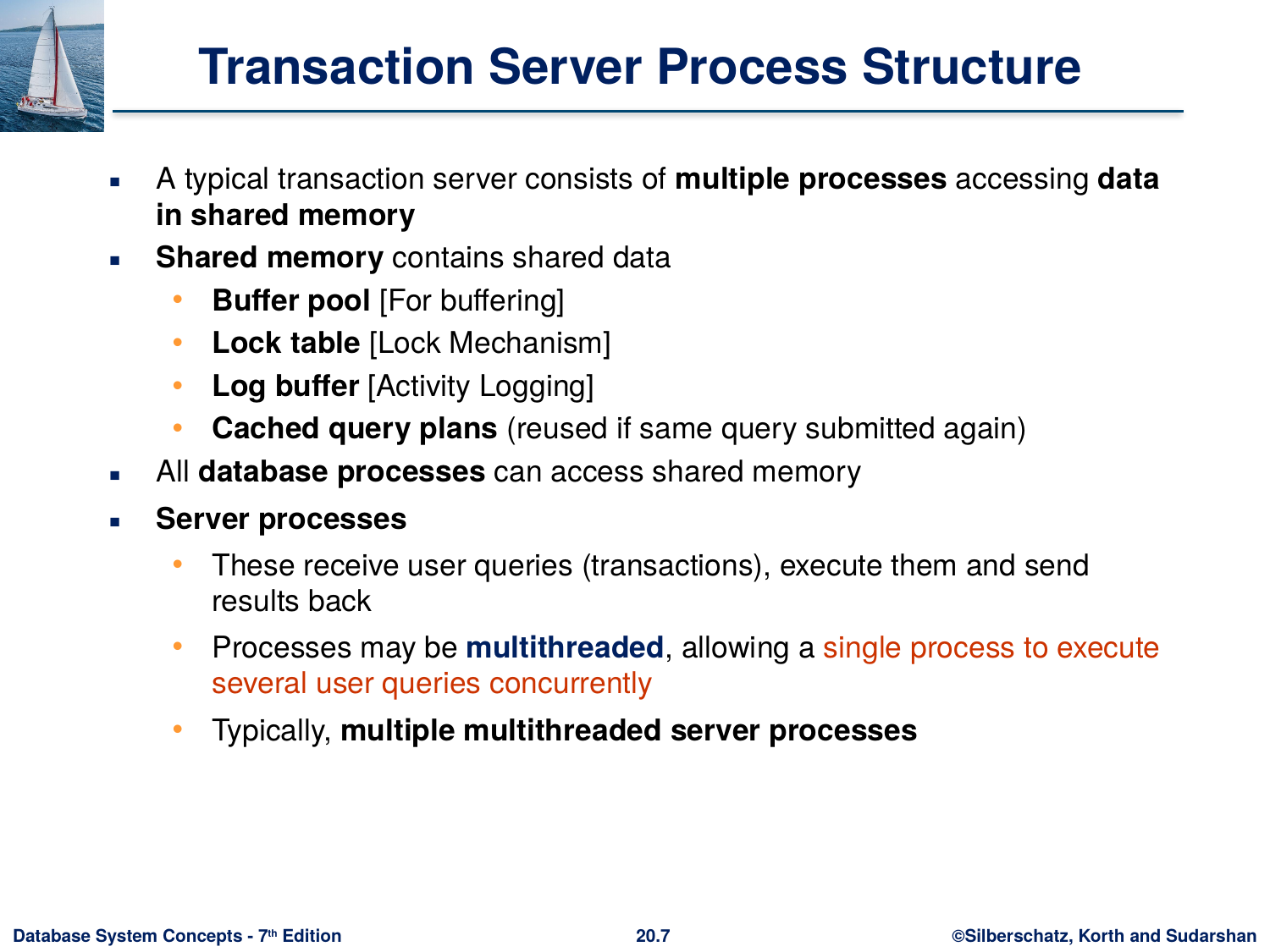

# Transaction Server Process Structure
A typical transaction server consists of multiple processes accessing data in shared memory
Shared memory contains shared data
Buffer pool [For buffering]
Lock table [Lock Mechanism]
Log buffer [Activity Logging]
Cached query plans (reused if same query submitted again)
All database processes can access shared memory
Server processes
These receive user queries (transactions), execute them and send results back
Processes may be multithreaded, allowing a single process to execute several user queries concurrently
Typically, multiple multithreaded server processes